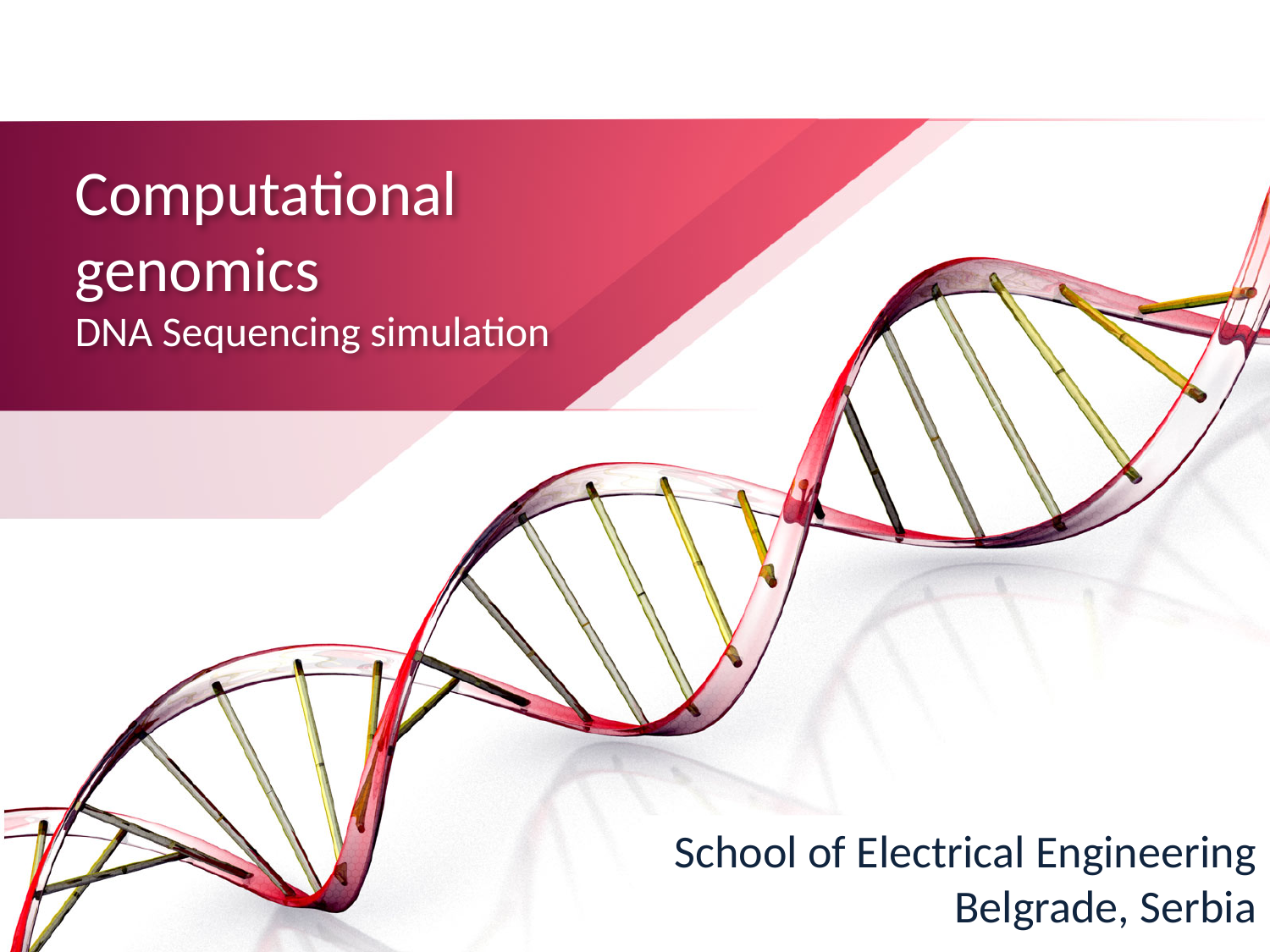

# Computational genomics DNA Sequencing simulation
School of Electrical Engineering
Belgrade, Serbia